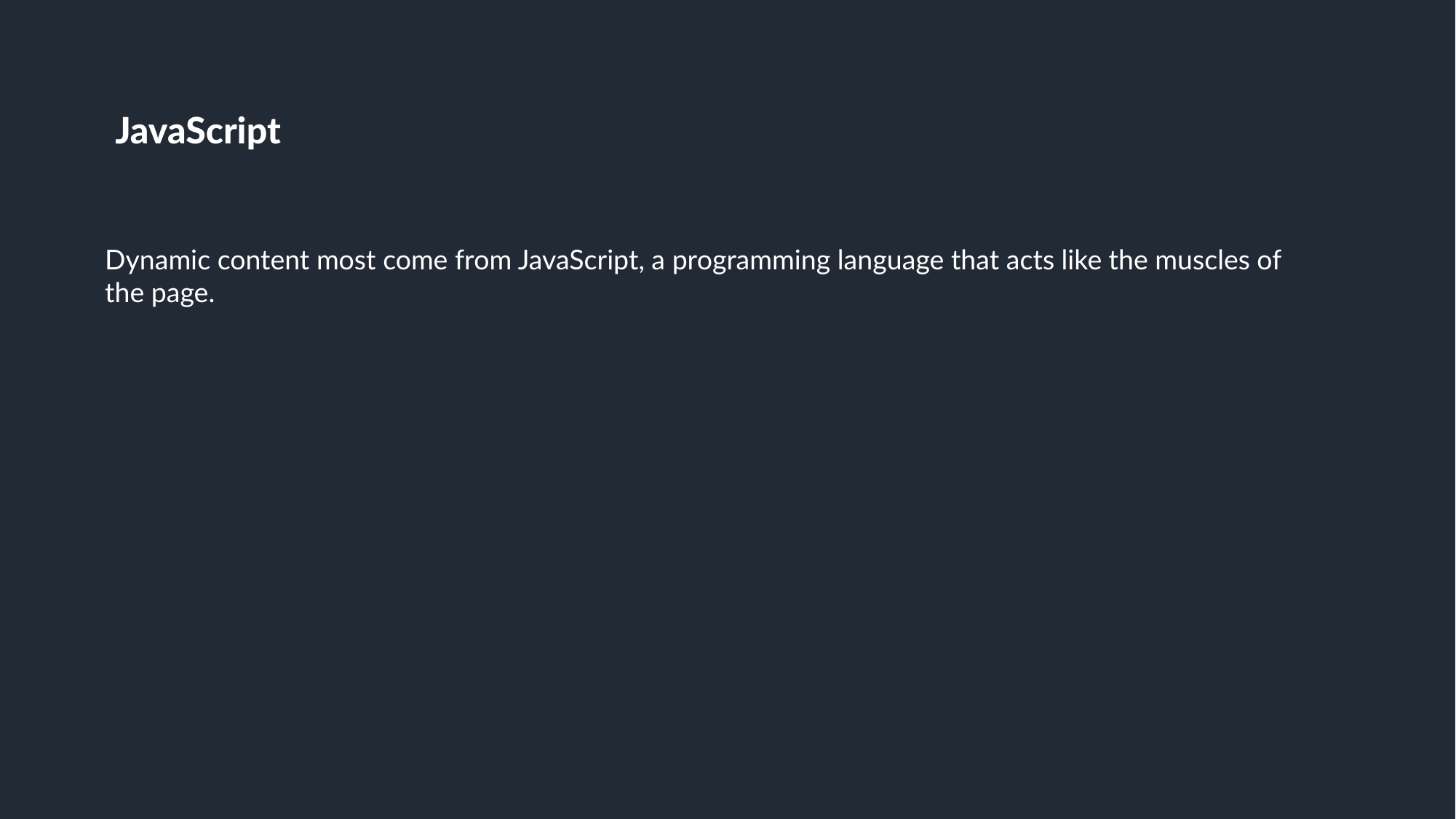

JavaScript
Dynamic content most come from JavaScript, a programming language that acts like the muscles of the page.